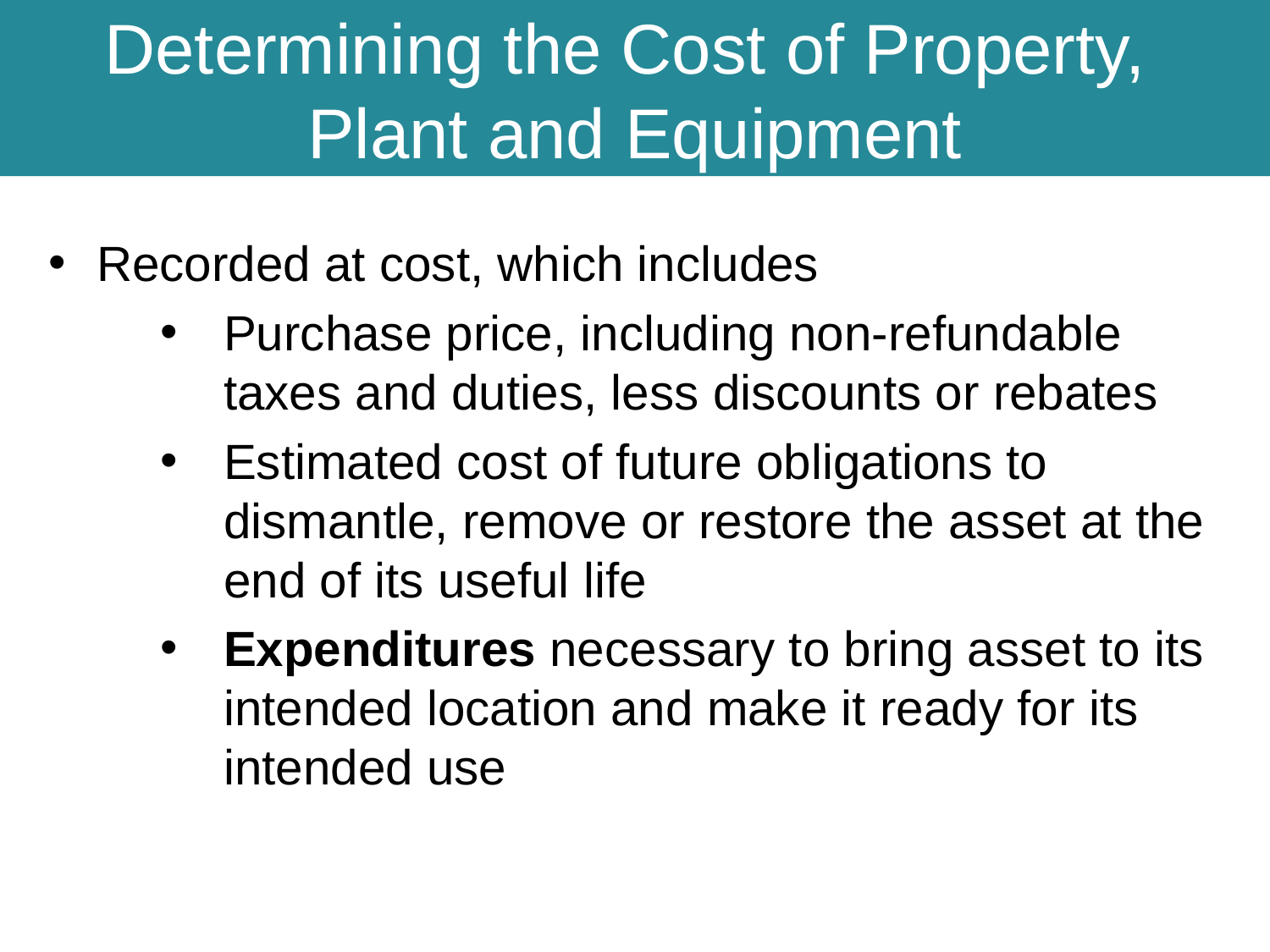

# Determining the Cost of Property, Plant and Equipment
Recorded at cost, which includes
Purchase price, including non-refundable taxes and duties, less discounts or rebates
Estimated cost of future obligations to dismantle, remove or restore the asset at the end of its useful life
Expenditures necessary to bring asset to its intended location and make it ready for its intended use